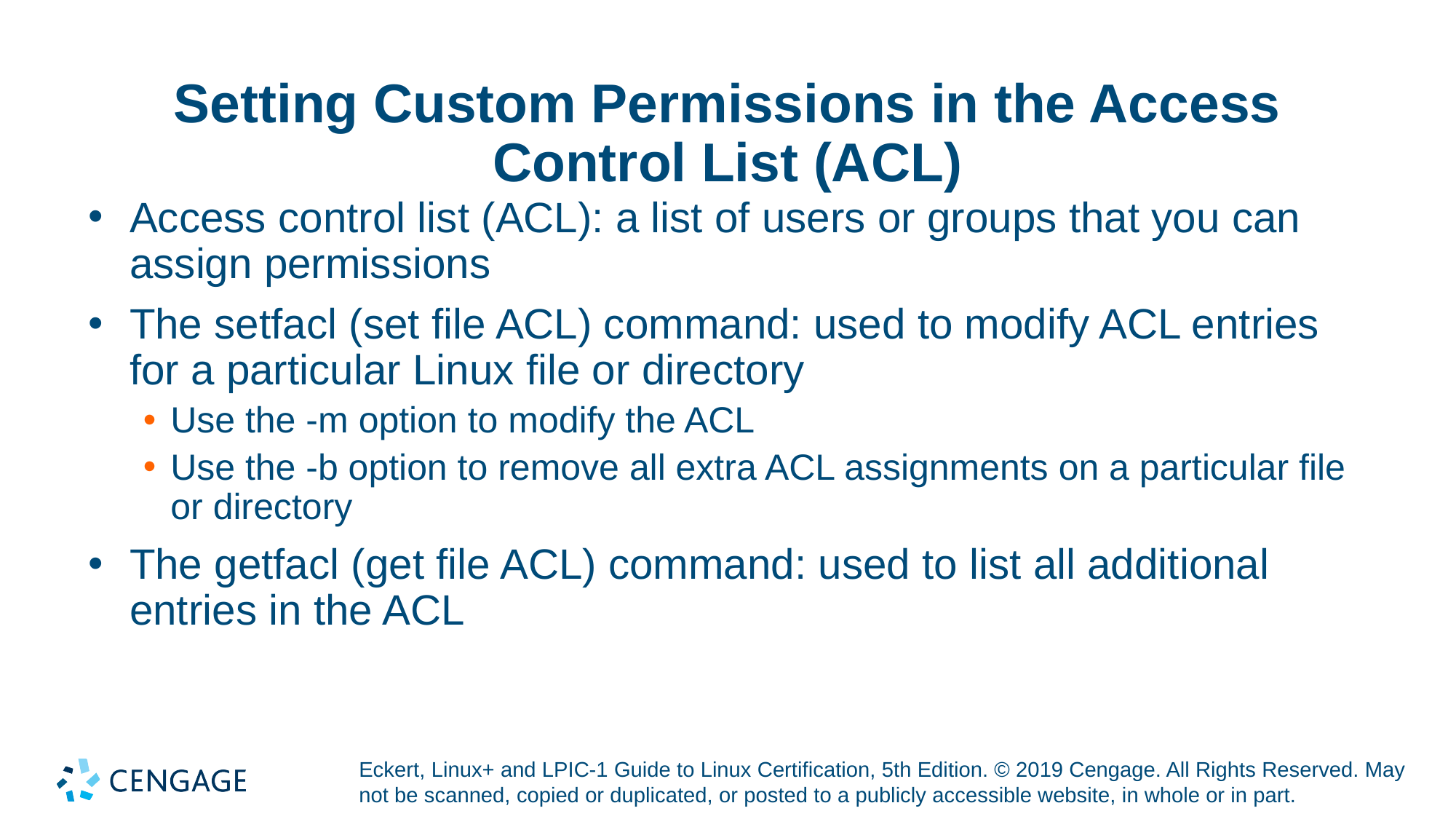

# Setting Custom Permissions in the Access Control List (ACL)
Access control list (ACL): a list of users or groups that you can assign permissions
The setfacl (set file ACL) command: used to modify ACL entries for a particular Linux file or directory
Use the -m option to modify the ACL
Use the -b option to remove all extra ACL assignments on a particular file or directory
The getfacl (get file ACL) command: used to list all additional entries in the ACL